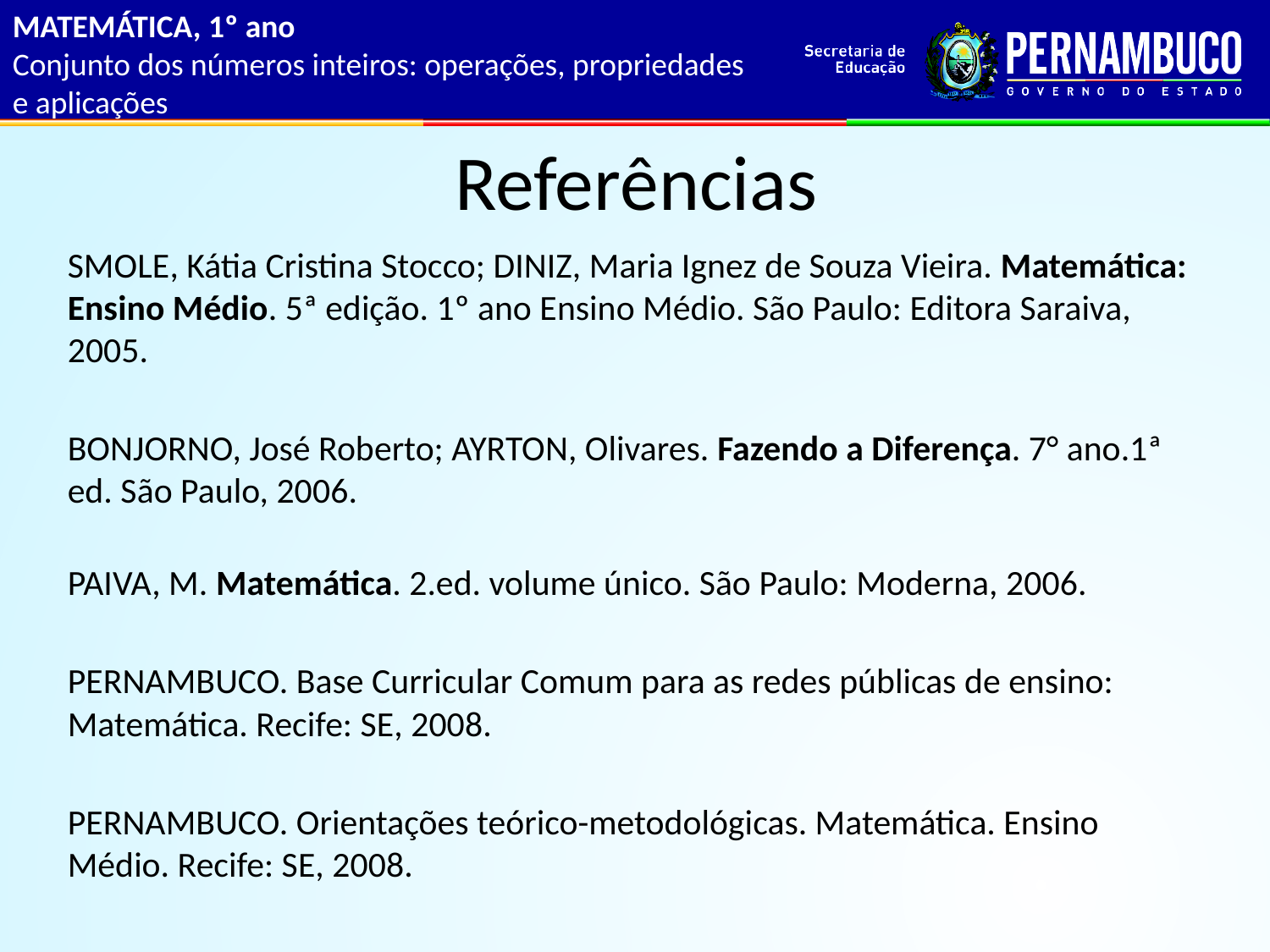

MATEMÁTICA, 1º ano
Conjunto dos números inteiros: operações, propriedades e aplicações
# Referências
SMOLE, Kátia Cristina Stocco; DINIZ, Maria Ignez de Souza Vieira. Matemática: Ensino Médio. 5ª edição. 1º ano Ensino Médio. São Paulo: Editora Saraiva, 2005.

BONJORNO, José Roberto; AYRTON, Olivares. Fazendo a Diferença. 7° ano.1ª ed. São Paulo, 2006.
PAIVA, M. Matemática. 2.ed. volume único. São Paulo: Moderna, 2006.

PERNAMBUCO. Base Curricular Comum para as redes públicas de ensino: Matemática. Recife: SE, 2008.

PERNAMBUCO. Orientações teórico-metodológicas. Matemática. Ensino Médio. Recife: SE, 2008.